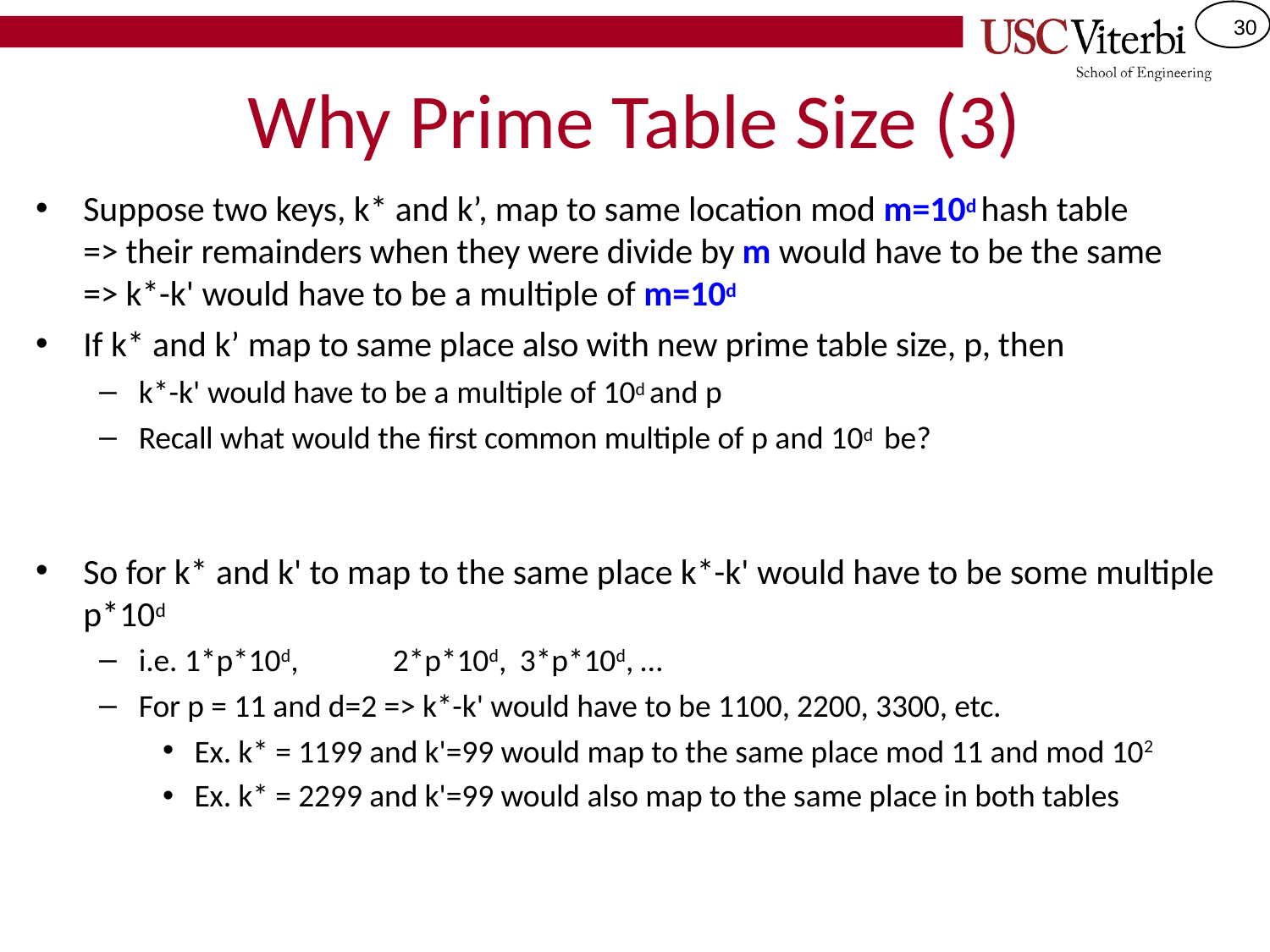

# Why Prime Table Size (3)
Suppose two keys, k* and k’, map to same location mod m=10d hash table
=> their remainders when they were divide by m would have to be the same
=> k*-k' would have to be a multiple of m=10d
If k* and k’ map to same place also with new prime table size, p, then
k*-k' would have to be a multiple of 10d and p
Recall what would the first common multiple of p and 10d be?

So for k* and k' to map to the same place k*-k' would have to be some multiple p*10d
i.e. 1*p*10d,	2*p*10d,	3*p*10d, …
For p = 11 and d=2 => k*-k' would have to be 1100, 2200, 3300, etc.
Ex. k* = 1199 and k'=99 would map to the same place mod 11 and mod 102
Ex. k* = 2299 and k'=99 would also map to the same place in both tables